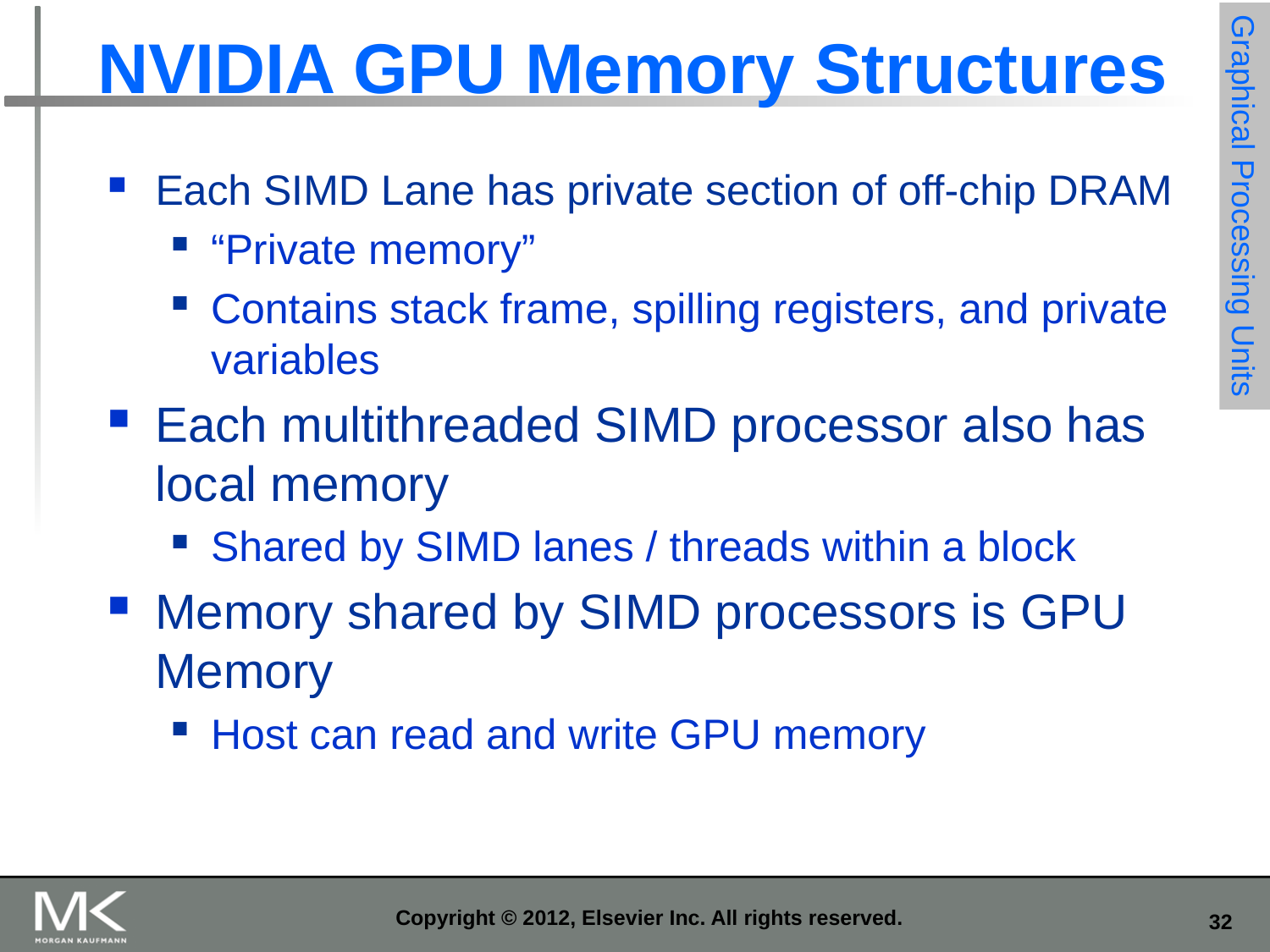

# NVIDIA GPU Memory Structures
Each SIMD Lane has private section of off-chip DRAM
“Private memory”
Contains stack frame, spilling registers, and private variables
Each multithreaded SIMD processor also has local memory
Shared by SIMD lanes / threads within a block
Memory shared by SIMD processors is GPU Memory
Host can read and write GPU memory
Graphical Processing Units
Copyright © 2012, Elsevier Inc. All rights reserved.